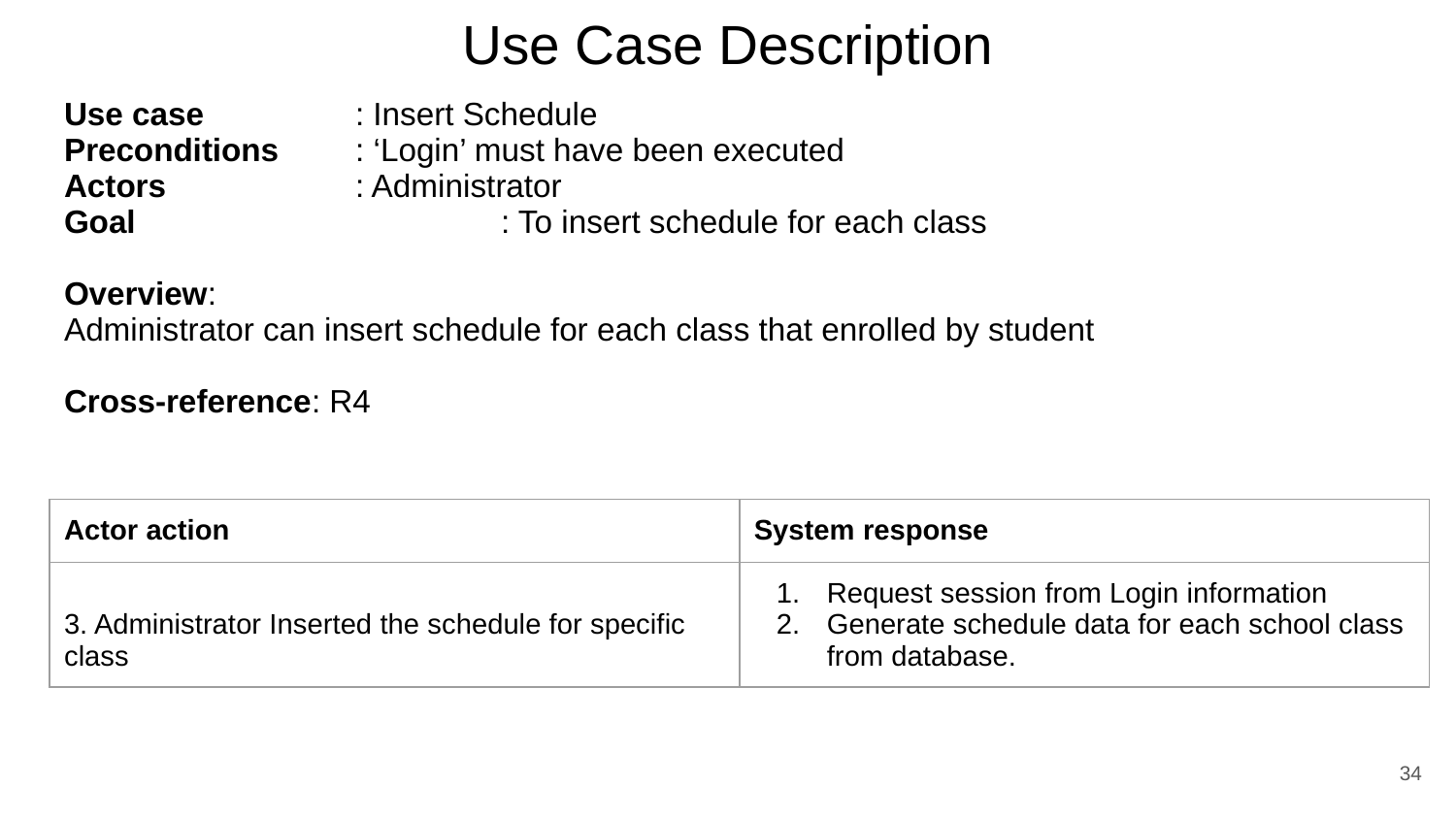

# Use Case Description
Use case		: Insert Schedule
Preconditions	: ‘Login’ must have been executed
Actors		: Administrator
Goal			: To insert schedule for each class

Overview:
Administrator can insert schedule for each class that enrolled by student

Cross-reference: R4

| Actor action | System response |
| --- | --- |
| 3. Administrator Inserted the schedule for specific class | Request session from Login information Generate schedule data for each school class from database. |
34